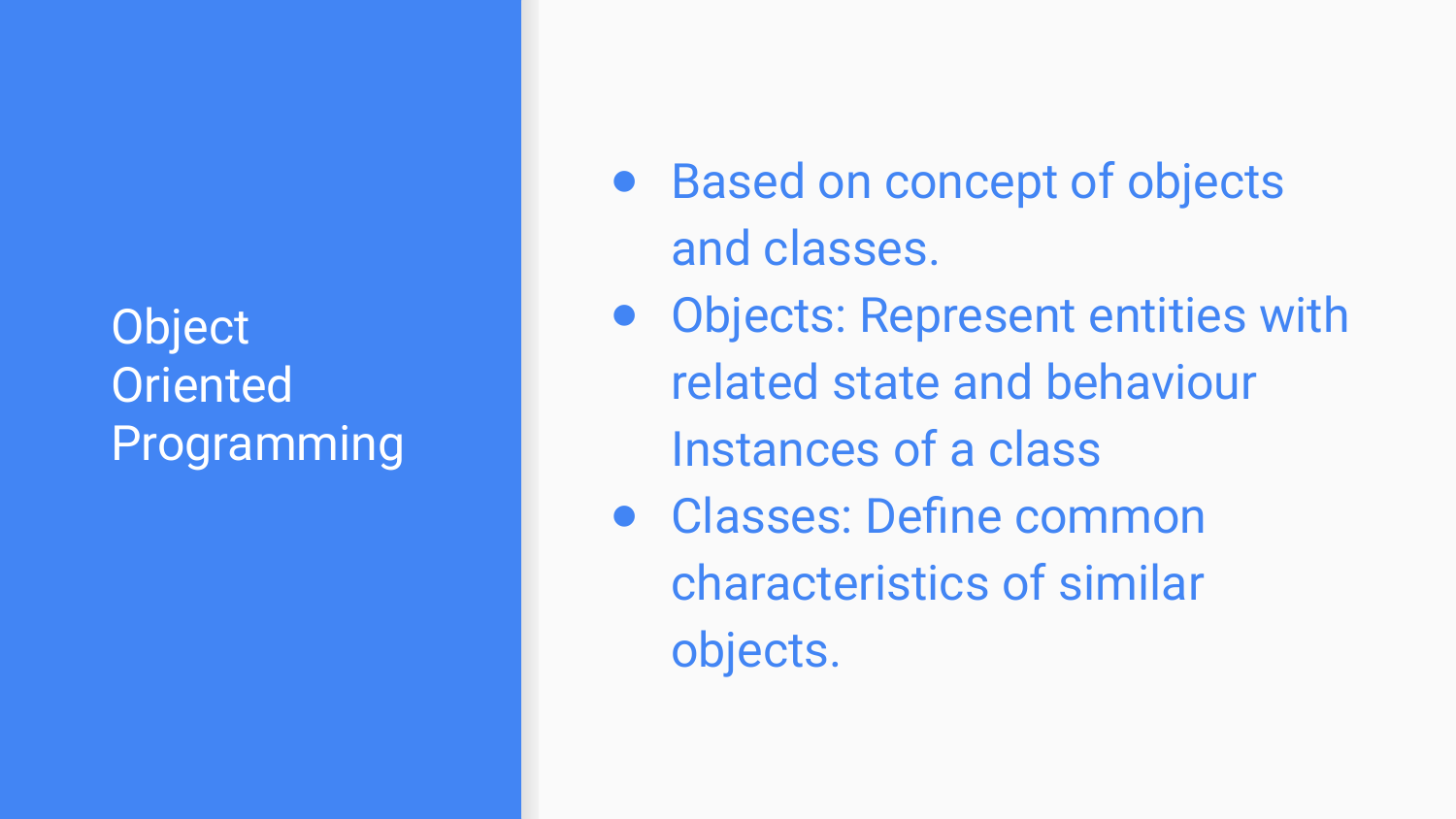

Based on concept of objects and classes.
Objects: Represent entities with related state and behaviour  Instances of a class
Classes: Define common characteristics of similar objects.
# Object
Oriented
Programming